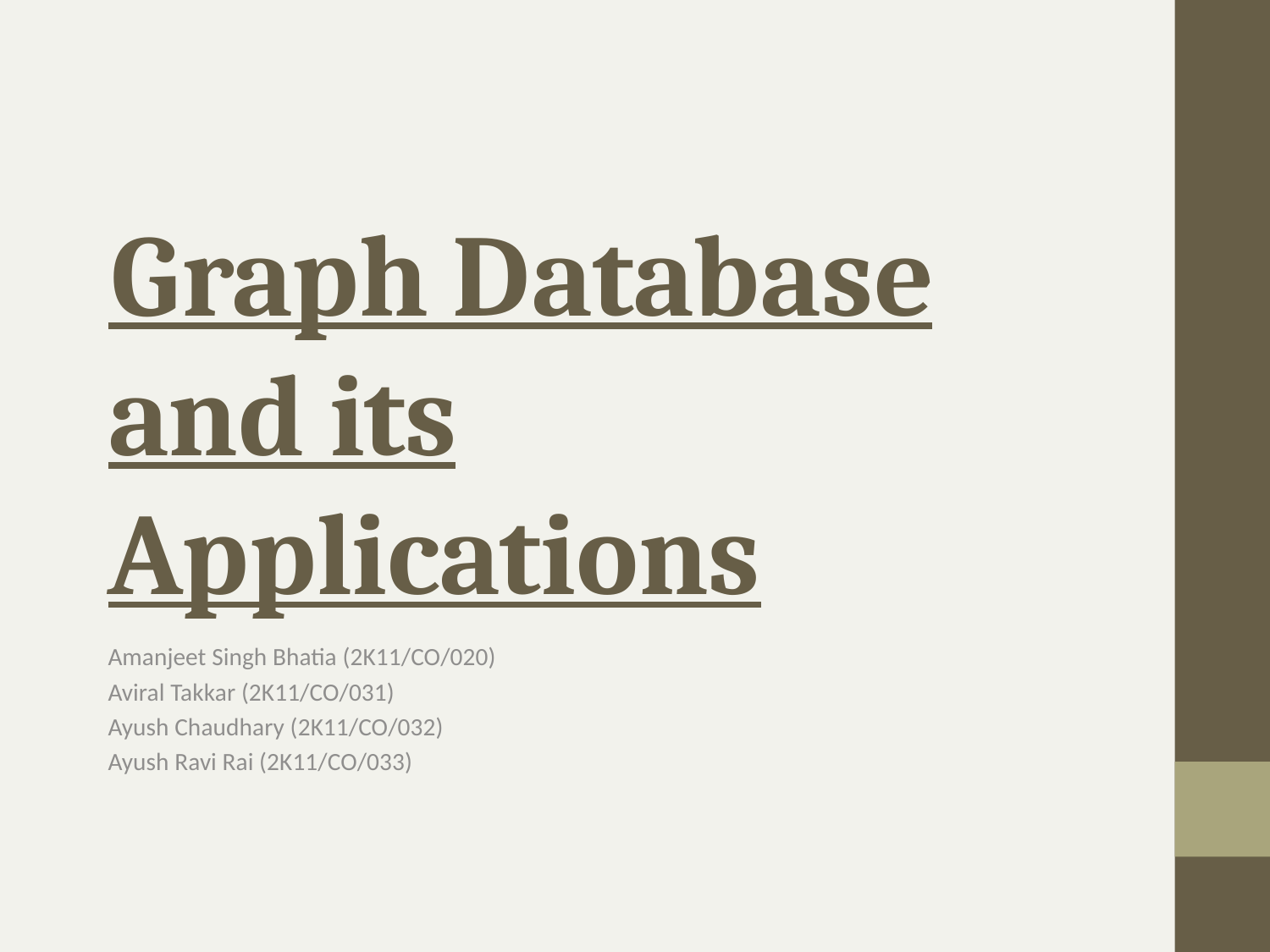

# Graph Database and its Applications
Amanjeet Singh Bhatia (2K11/CO/020)
Aviral Takkar (2K11/CO/031)
Ayush Chaudhary (2K11/CO/032)
Ayush Ravi Rai (2K11/CO/033)